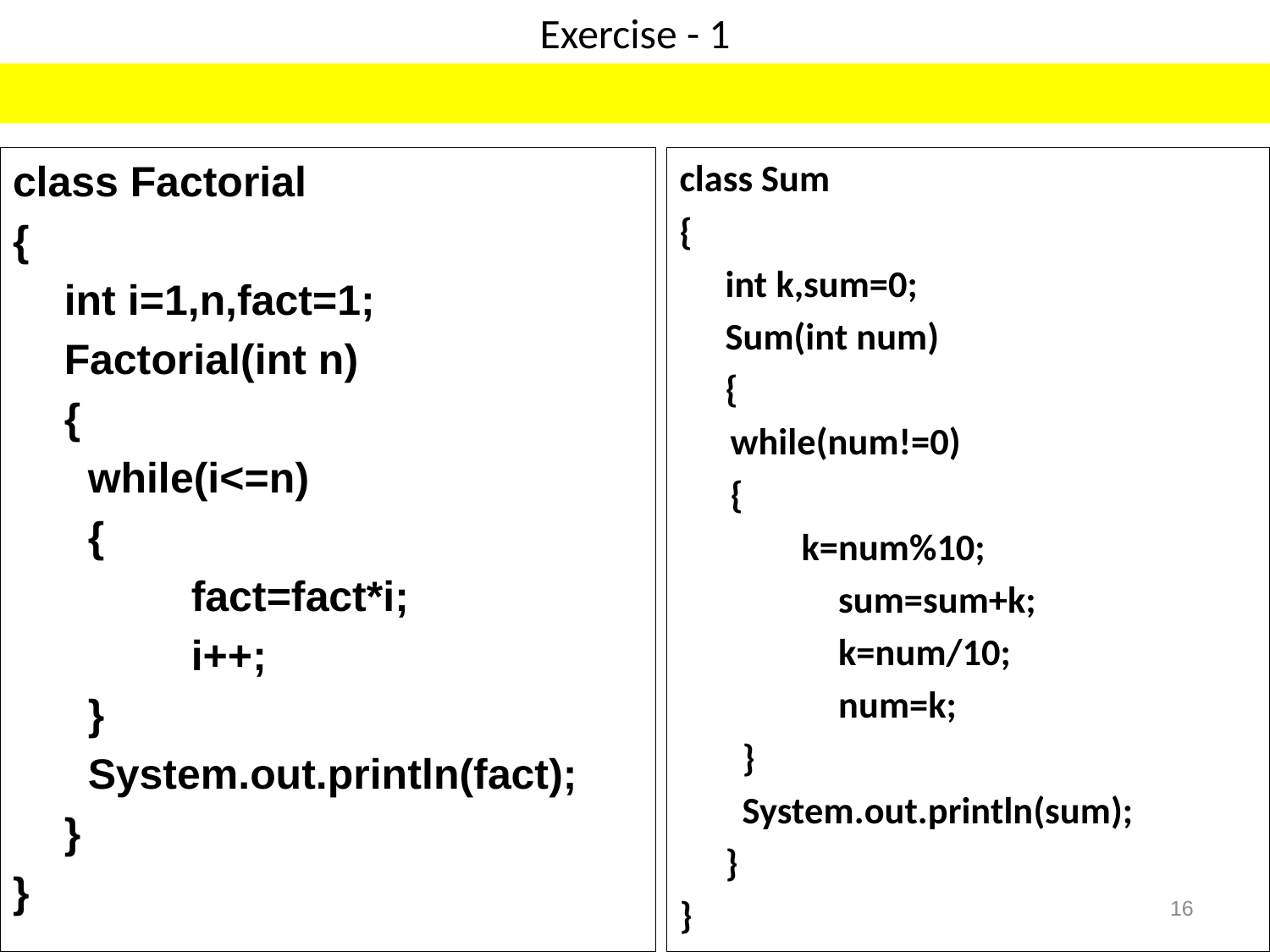

# Exercise - 1

class Factorial
{
	int i=1,n,fact=1;
	Factorial(int n)
	{
	  while(i<=n)
	  {
		fact=fact*i;
		i++;
	  }
	  System.out.println(fact);
	}
}
class Sum
{
	int k,sum=0;
  	Sum(int num)
  	{
      while(num!=0)
      {
    	         k=num%10;
  	  	sum=sum+k;
  	  	k=num/10;
  	  	num=k;
	  }
	  System.out.println(sum);
	}
}
16